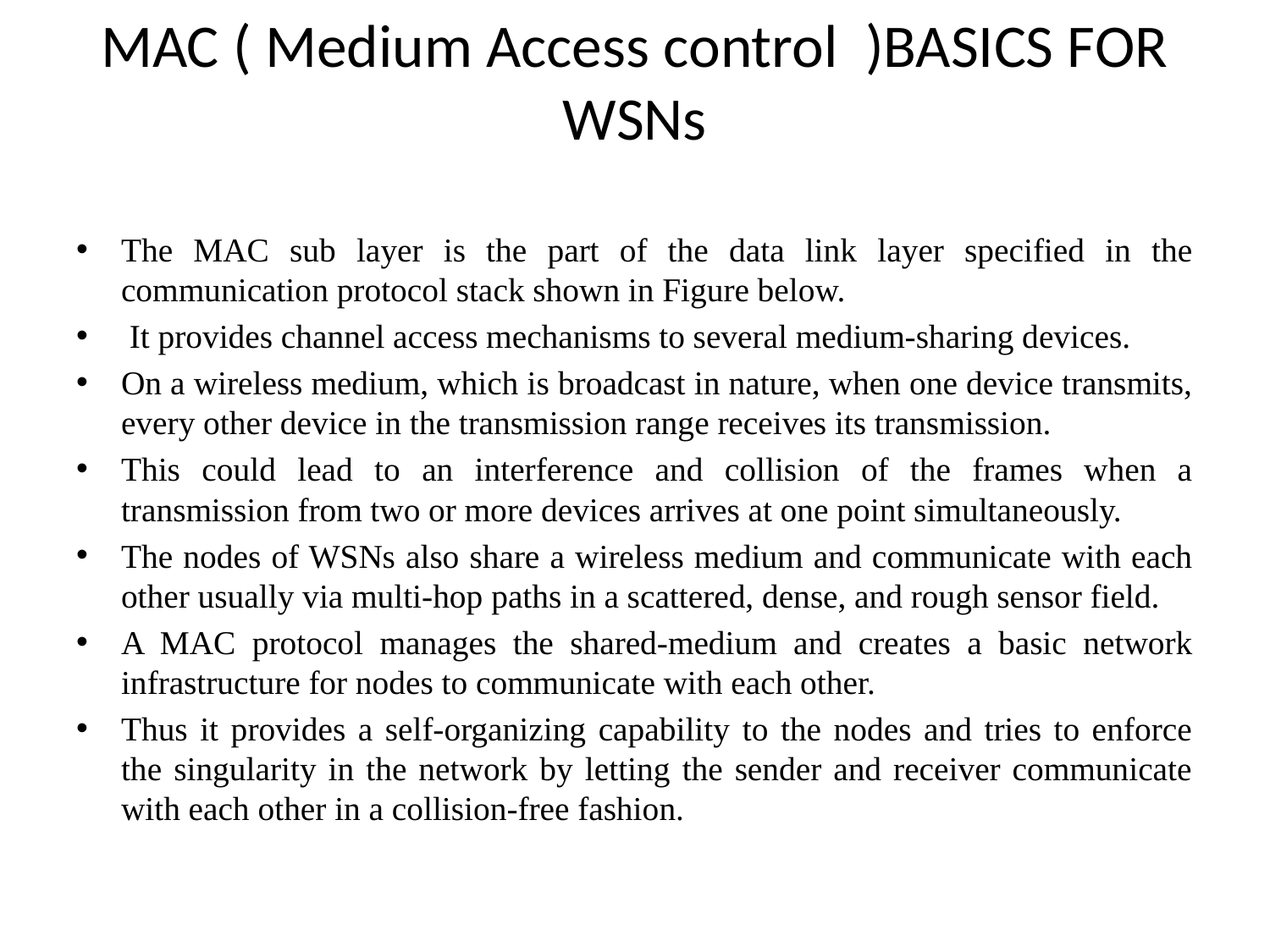

# MAC ( Medium Access control  )BASICS FOR WSNs
The MAC sub layer is the part of the data link layer specified in the communication protocol stack shown in Figure below.
 It provides channel access mechanisms to several medium-sharing devices.
On a wireless medium, which is broadcast in nature, when one device transmits, every other device in the transmission range receives its transmission.
This could lead to an interference and collision of the frames when a transmission from two or more devices arrives at one point simultaneously.
The nodes of WSNs also share a wireless medium and communicate with each other usually via multi-hop paths in a scattered, dense, and rough sensor field.
A MAC protocol manages the shared-medium and creates a basic network infrastructure for nodes to communicate with each other.
Thus it provides a self-organizing capability to the nodes and tries to enforce the singularity in the network by letting the sender and receiver communicate with each other in a collision-free fashion.